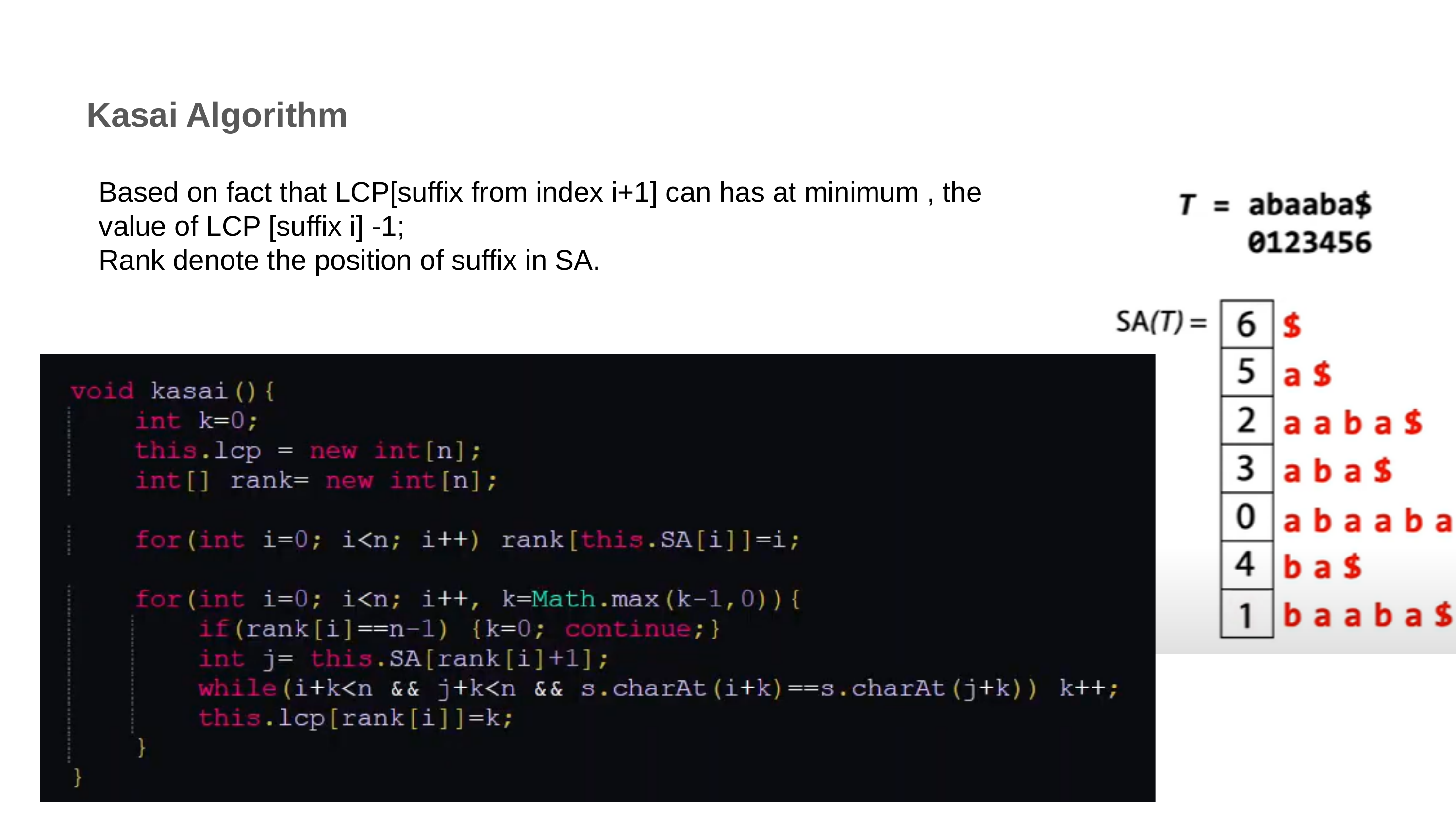

Kasai Algorithm

Based on fact that LCP[suffix from index i+1] can has at minimum , the value of LCP [suffix i] -1;
Rank denote the position of suffix in SA.